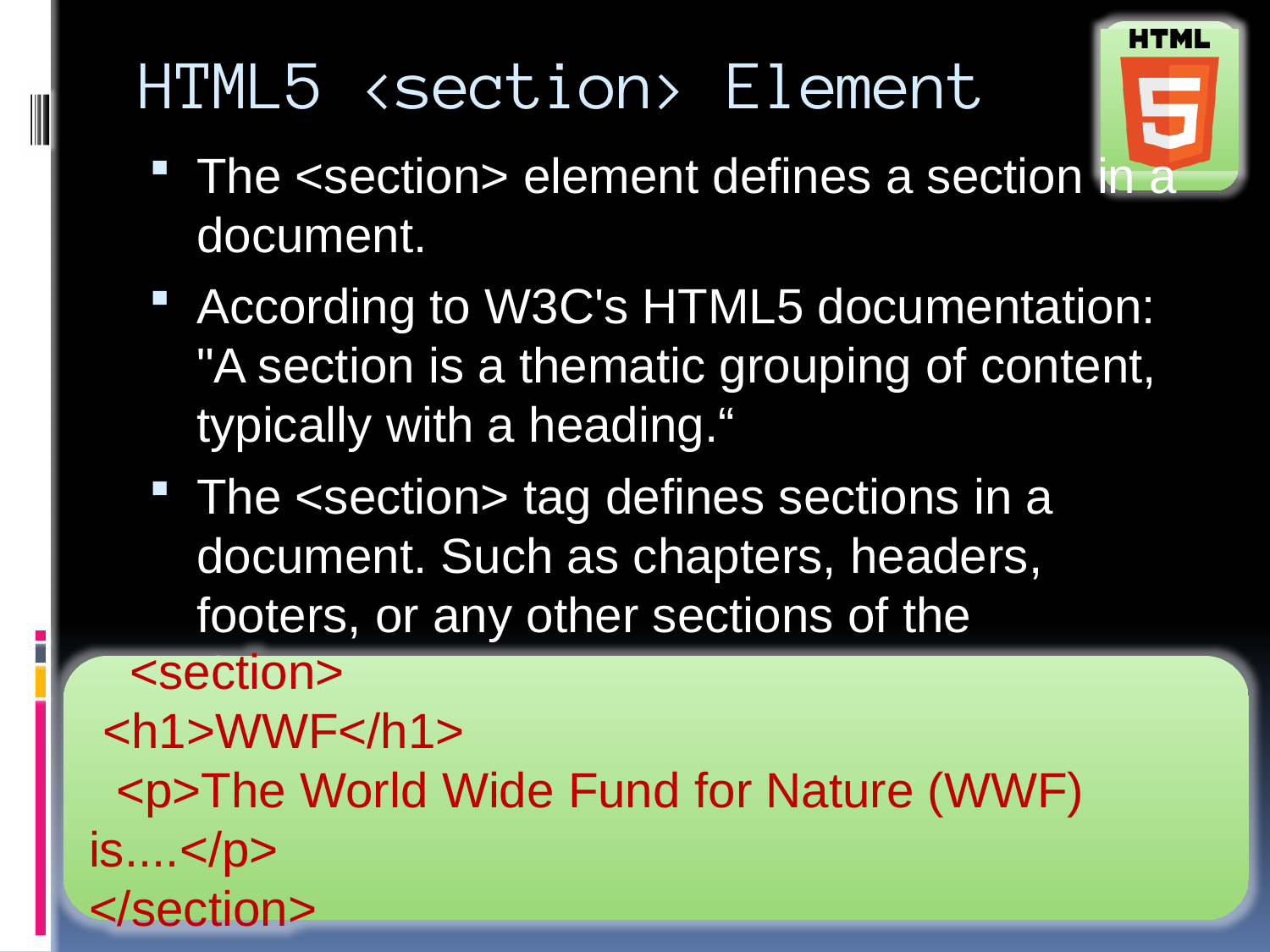

# HTML5 <section> Element
The <section> element defines a section in a document.
According to W3C's HTML5 documentation: "A section is a thematic grouping of content, typically with a heading.“
The <section> tag defines sections in a document. Such as chapters, headers, footers, or any other sections of the document.

   <section>
 <h1>WWF</h1>
  <p>The World Wide Fund for Nature (WWF) is....</p>
</section>